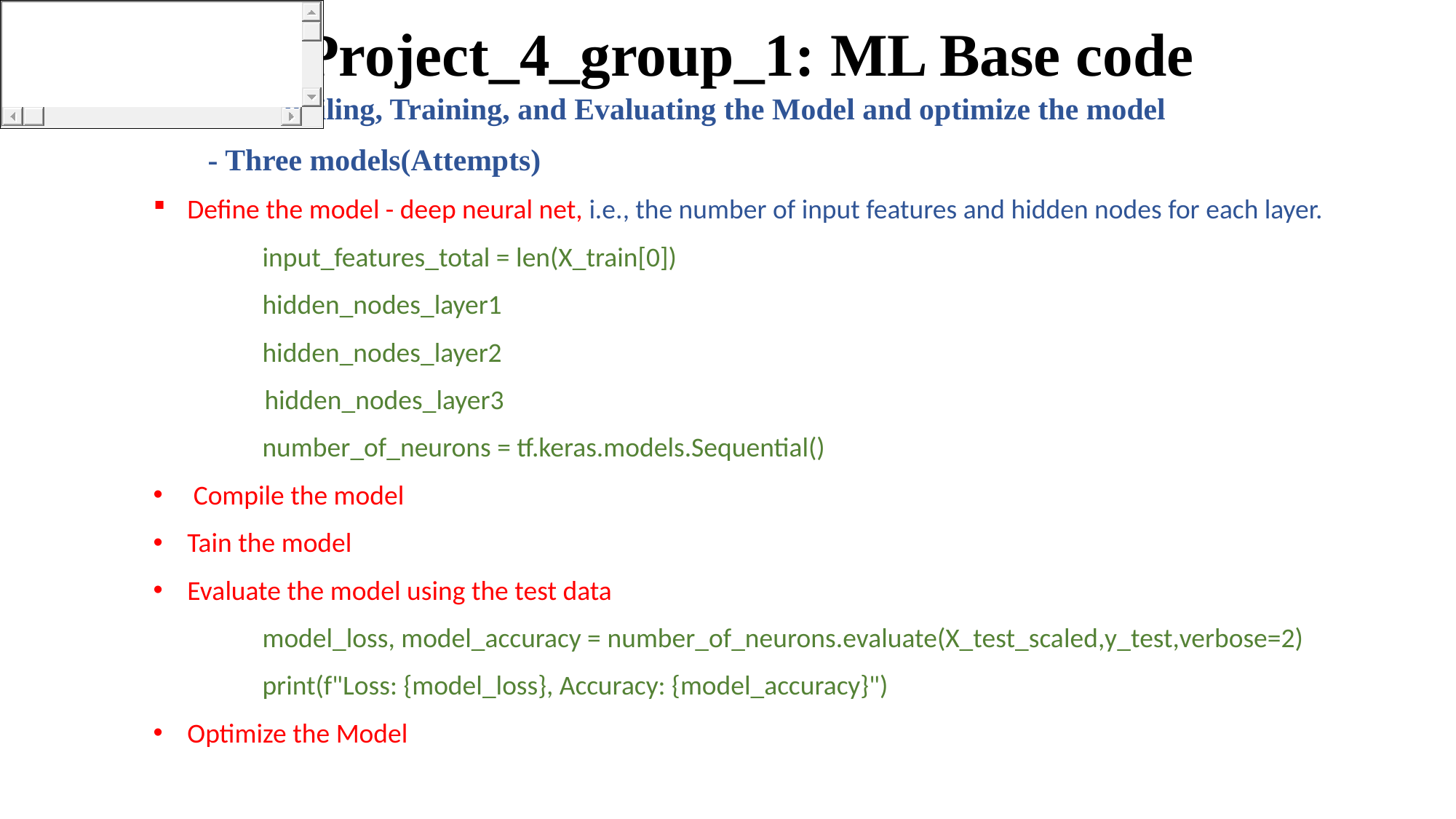

# Project_4_group_1: ML Base code
3. Compiling, Training, and Evaluating the Model and optimize the model
- Three models(Attempts)
Define the model - deep neural net, i.e., the number of input features and hidden nodes for each layer.
	input_features_total = len(X_train[0])
	hidden_nodes_layer1
	hidden_nodes_layer2
                  hidden_nodes_layer3
	number_of_neurons = tf.keras.models.Sequential()
 Compile the model
Tain the model
Evaluate the model using the test data
	model_loss, model_accuracy = number_of_neurons.evaluate(X_test_scaled,y_test,verbose=2)
	print(f"Loss: {model_loss}, Accuracy: {model_accuracy}")
Optimize the Model